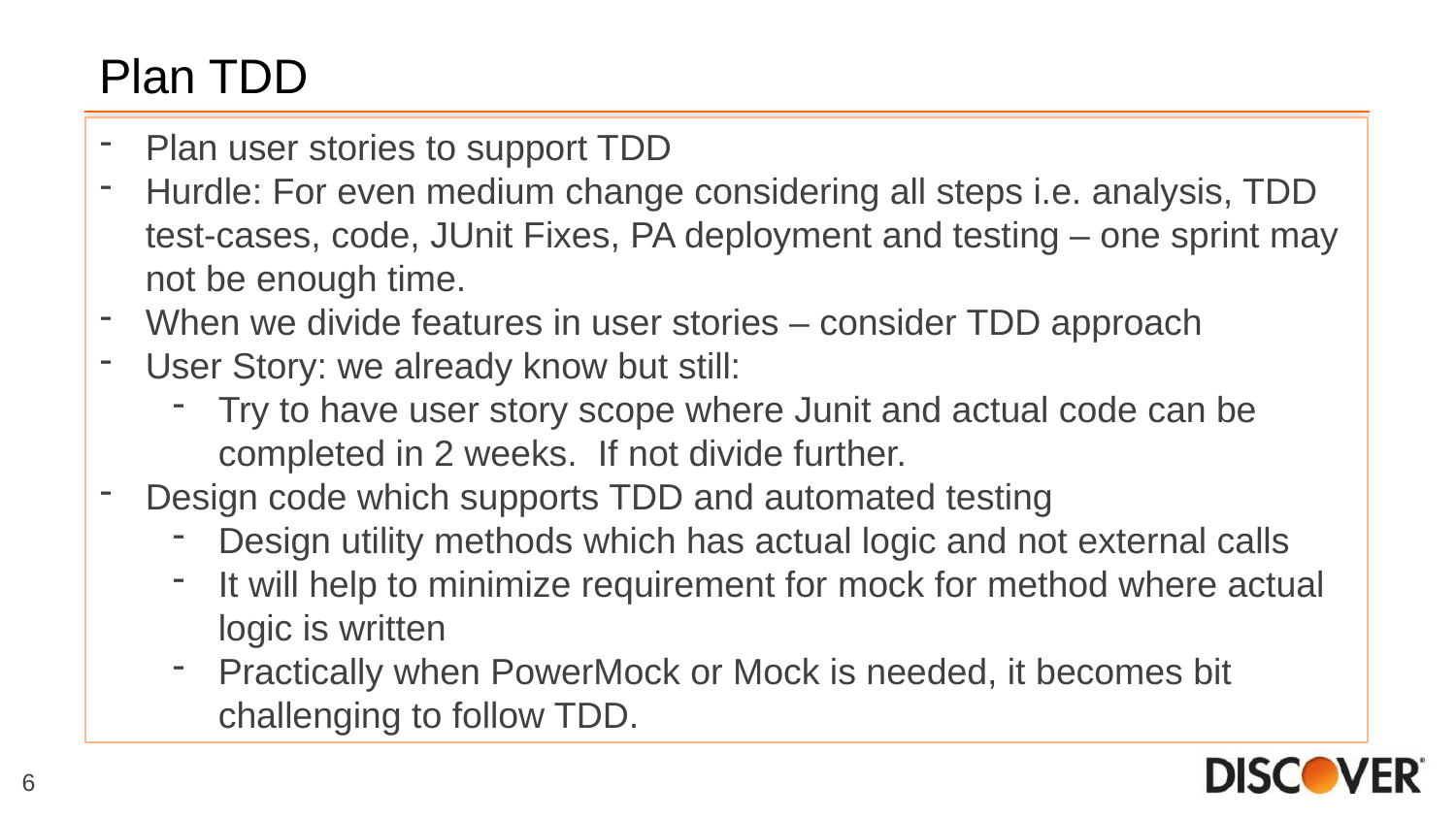

Plan TDD
Plan user stories to support TDD
Hurdle: For even medium change considering all steps i.e. analysis, TDD test-cases, code, JUnit Fixes, PA deployment and testing – one sprint may not be enough time.
When we divide features in user stories – consider TDD approach
User Story: we already know but still:
Try to have user story scope where Junit and actual code can be completed in 2 weeks.  If not divide further.
Design code which supports TDD and automated testing
Design utility methods which has actual logic and not external calls
It will help to minimize requirement for mock for method where actual logic is written
Practically when PowerMock or Mock is needed, it becomes bit challenging to follow TDD.
6